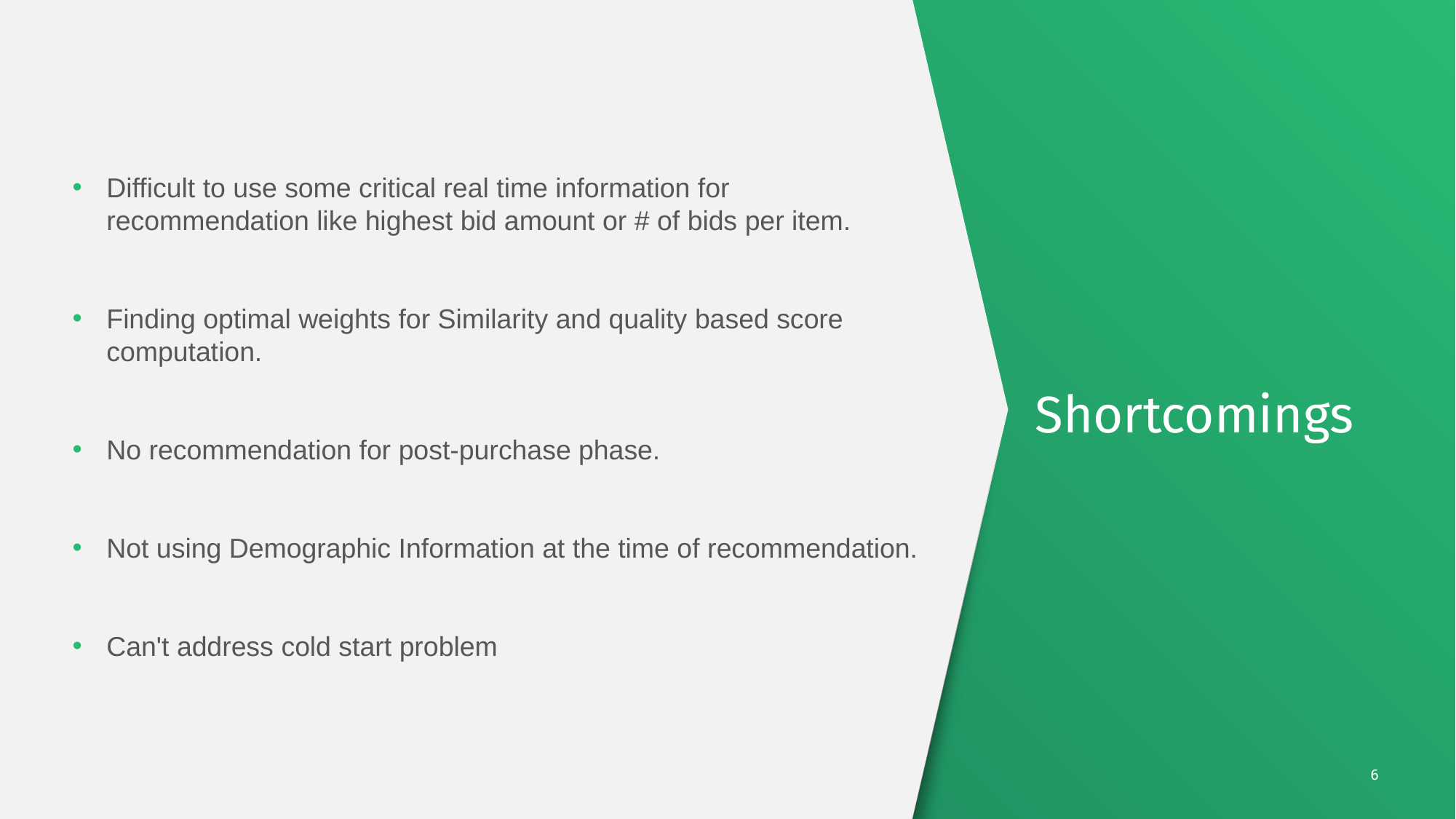

Difficult to use some critical real time information for recommendation like highest bid amount or # of bids per item.

Finding optimal weights for Similarity and quality based score computation.

No recommendation for post-purchase phase.

Not using Demographic Information at the time of recommendation.

Can't address cold start problem
# Shortcomings